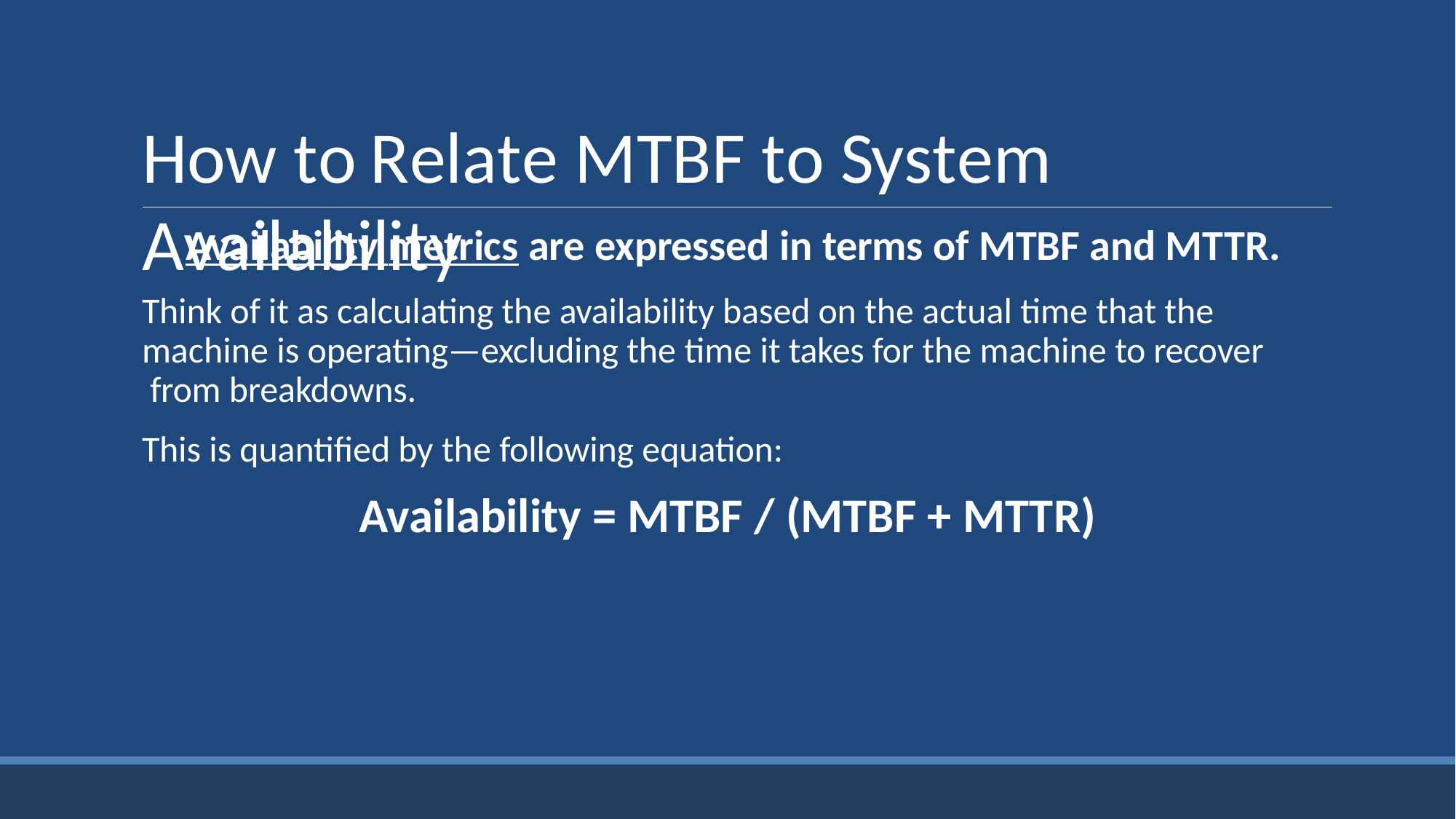

# How to Relate MTBF to System Availability
Availability metrics are expressed in terms of MTBF and MTTR.
Think of it as calculating the availability based on the actual time that the  machine is operating—excluding the time it takes for the machine to recover  from breakdowns.
This is quantified by the following equation:
Availability = MTBF / (MTBF + MTTR)